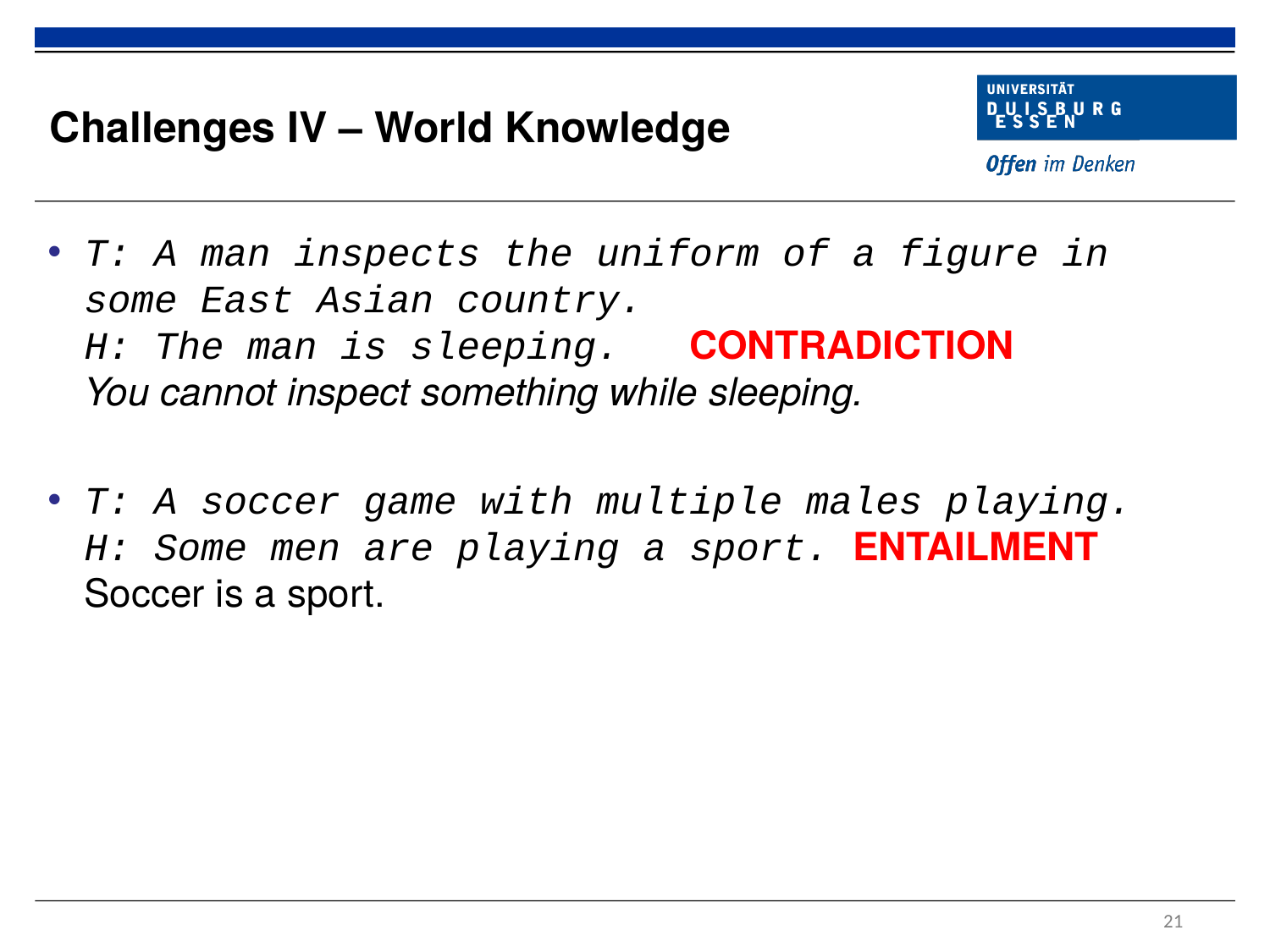

# Challenges IV – World Knowledge
T: A man inspects the uniform of a figure in some East Asian country.
H: The man is sleeping.   CONTRADICTION
You cannot inspect something while sleeping.

T: A soccer game with multiple males playing.
H: Some men are playing a sport. ENTAILMENT
Soccer is a sport.